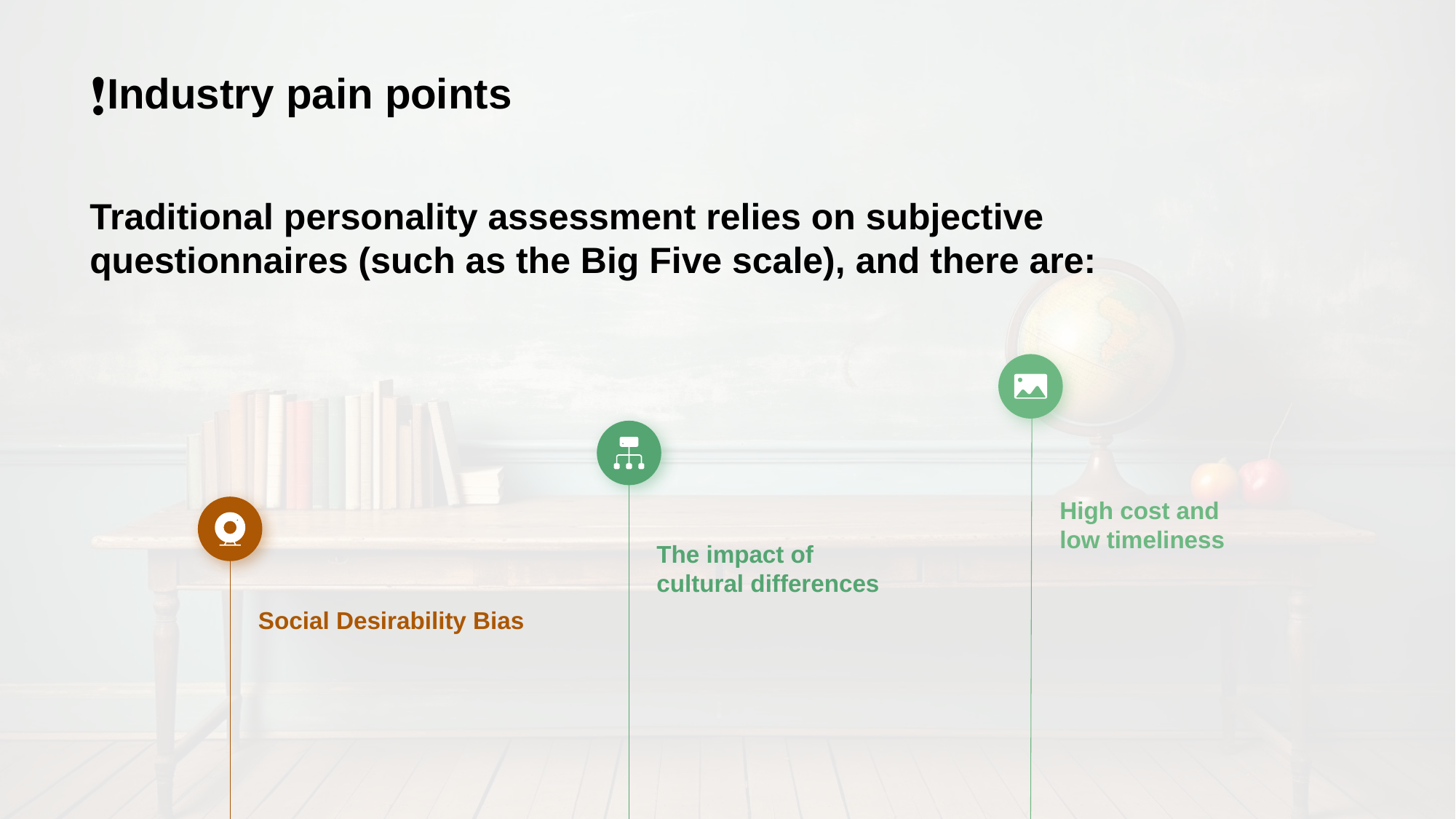

# ❗Industry pain points
Traditional personality assessment relies on subjective questionnaires (such as the Big Five scale), and there are:

High cost and
low timeliness

The impact of
cultural differences

Social Desirability Bias